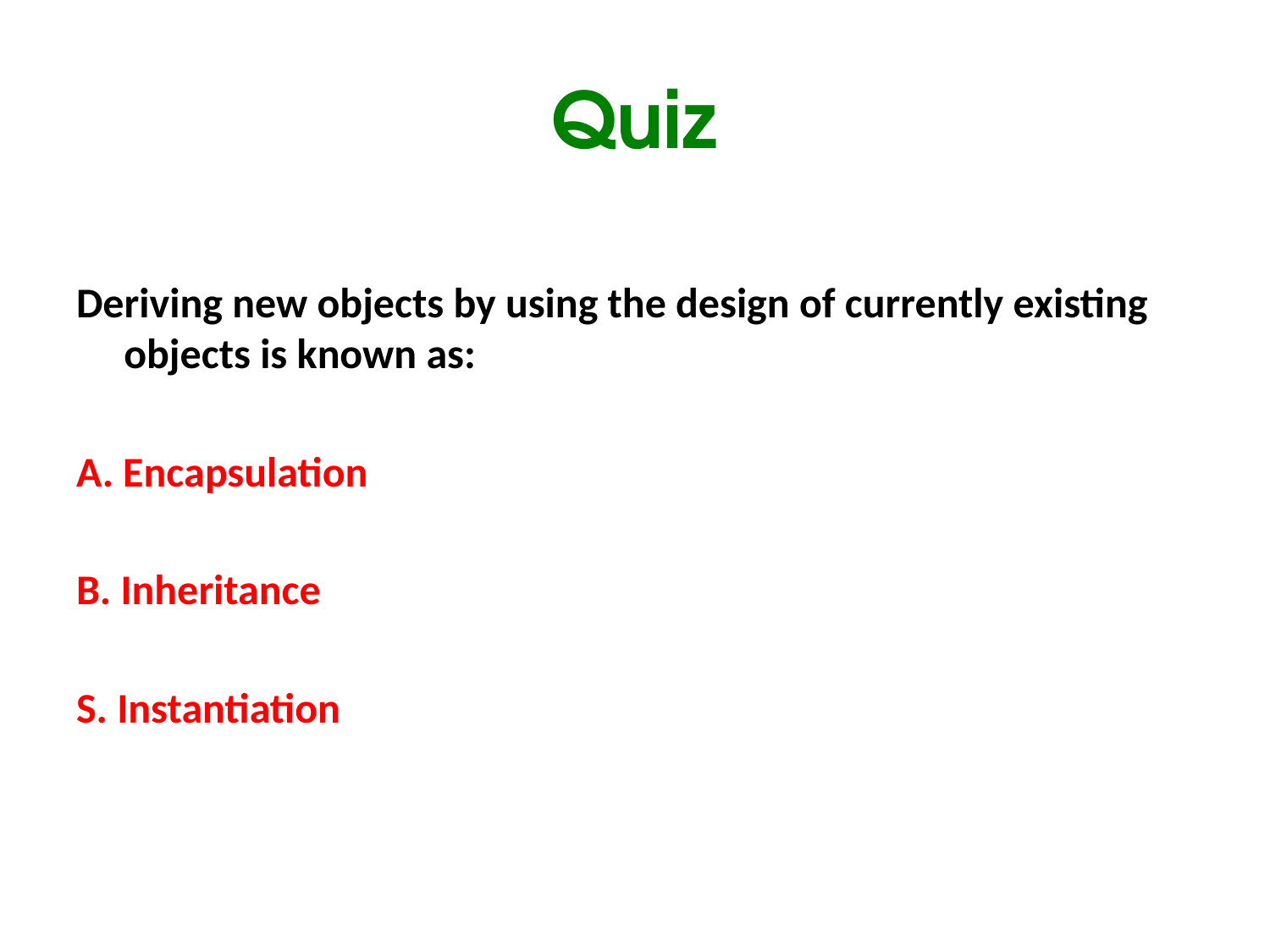

# Quiz

Deriving new objects by using the design of currently existing objects is known as:

A. Encapsulation

B. Inheritance

S. Instantiation